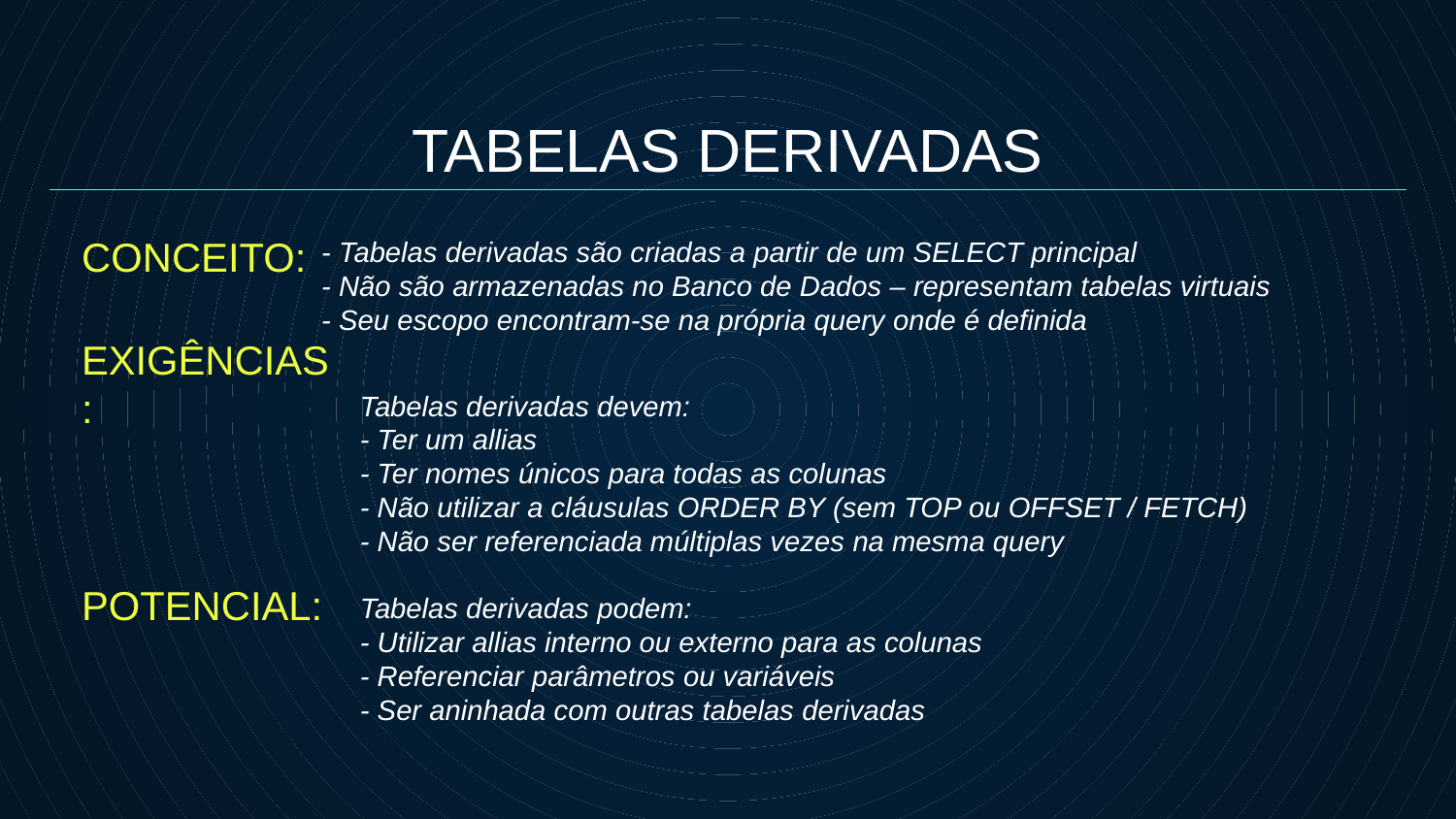

TABELAS DERIVADAS
CONCEITO:
- Tabelas derivadas são criadas a partir de um SELECT principal
- Não são armazenadas no Banco de Dados – representam tabelas virtuais
- Seu escopo encontram-se na própria query onde é definida
EXIGÊNCIAS:
Tabelas derivadas devem:
- Ter um allias
- Ter nomes únicos para todas as colunas
- Não utilizar a cláusulas ORDER BY (sem TOP ou OFFSET / FETCH)
- Não ser referenciada múltiplas vezes na mesma query
POTENCIAL:
Tabelas derivadas podem:
- Utilizar allias interno ou externo para as colunas
- Referenciar parâmetros ou variáveis
- Ser aninhada com outras tabelas derivadas